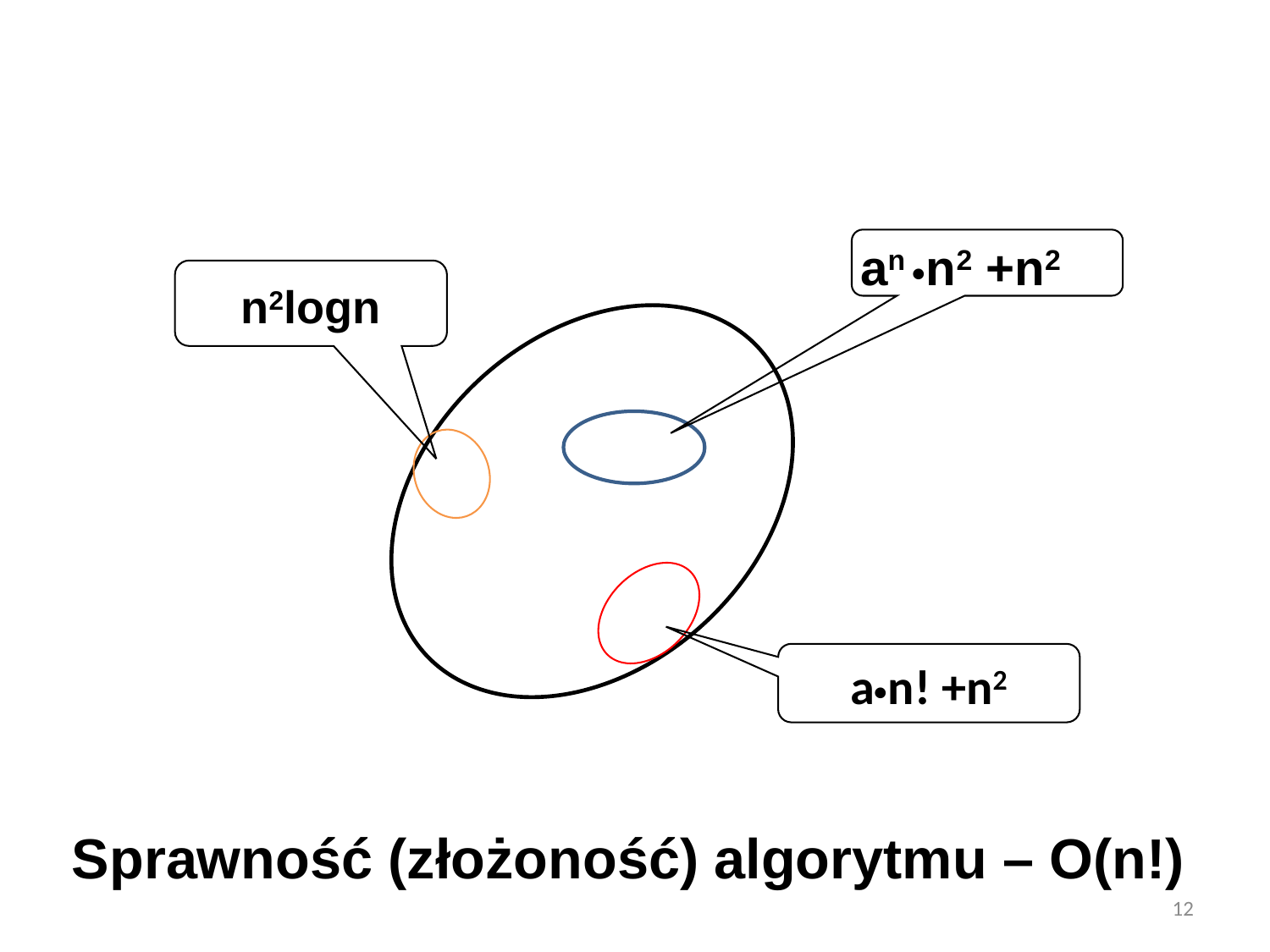

n2logn

a•n! +n2
an •n2 +n2
Sprawność (złożoność) algorytmu – O(n!)
12